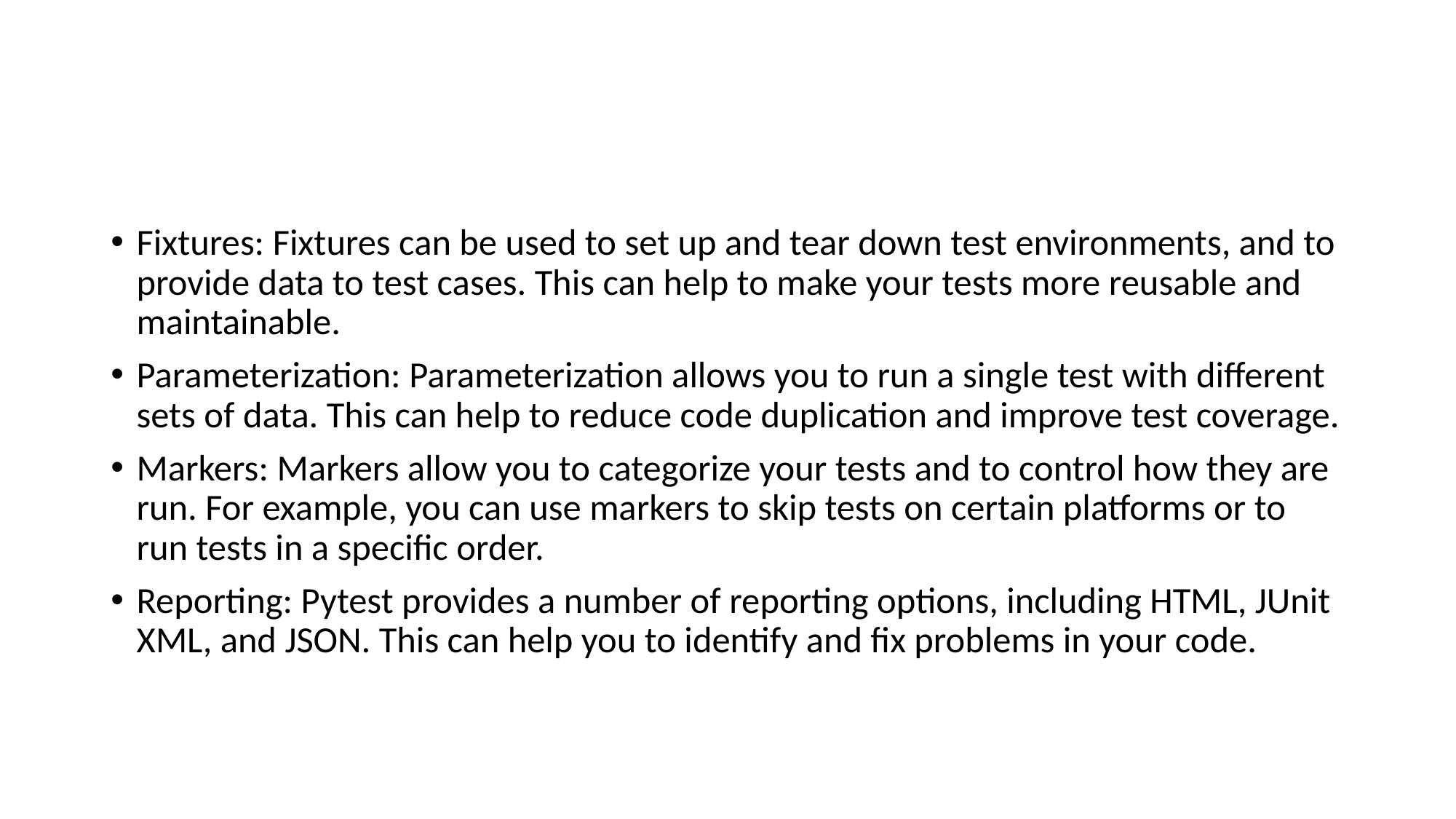

Fixtures: Fixtures can be used to set up and tear down test environments, and to provide data to test cases. This can help to make your tests more reusable and maintainable.
Parameterization: Parameterization allows you to run a single test with different sets of data. This can help to reduce code duplication and improve test coverage.
Markers: Markers allow you to categorize your tests and to control how they are run. For example, you can use markers to skip tests on certain platforms or to run tests in a specific order.
Reporting: Pytest provides a number of reporting options, including HTML, JUnit XML, and JSON. This can help you to identify and fix problems in your code.